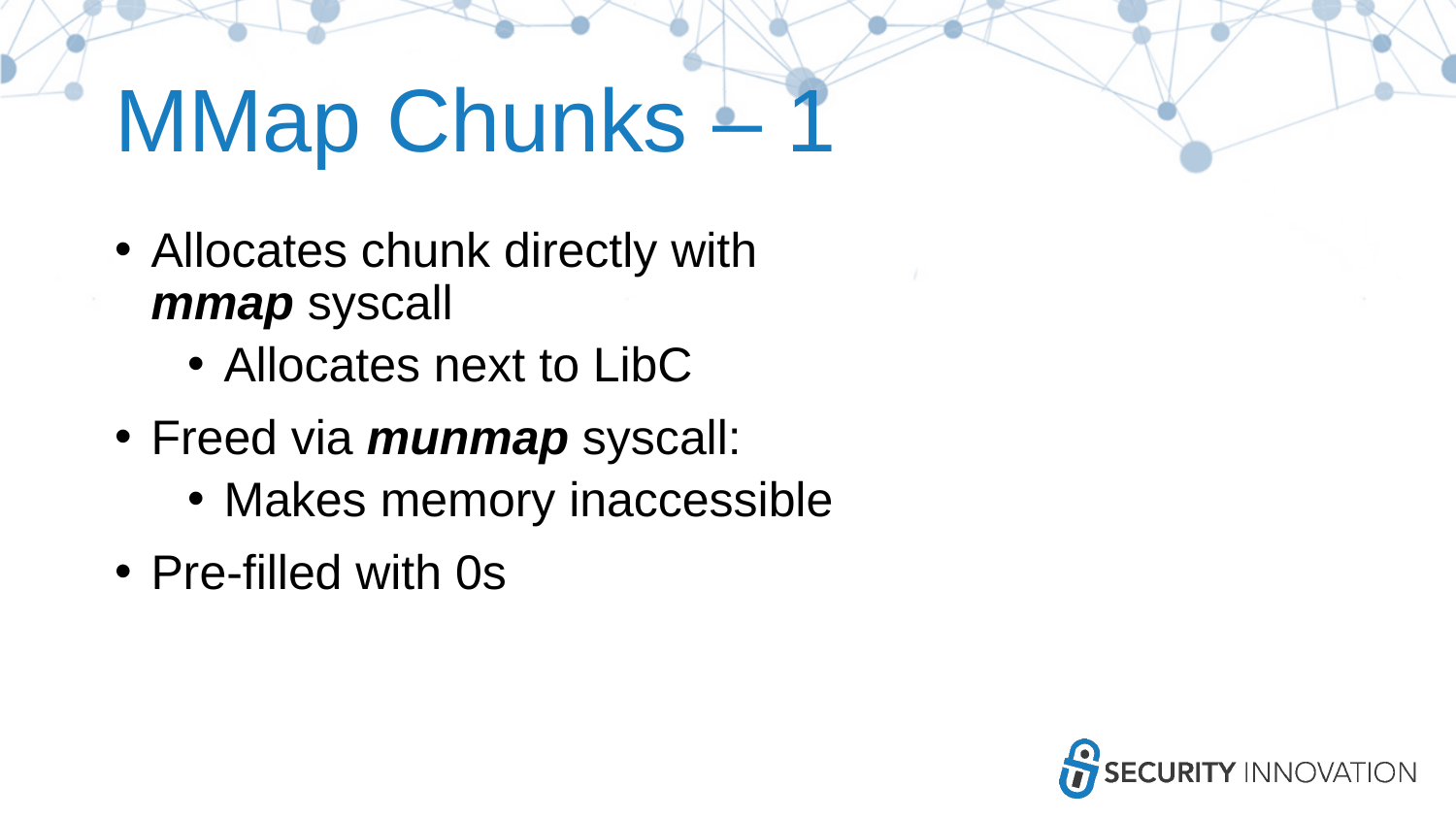

# MMap Chunks – 1
Allocates chunk directly with mmap syscall
Allocates next to LibC
Freed via munmap syscall:
Makes memory inaccessible
Pre-filled with 0s